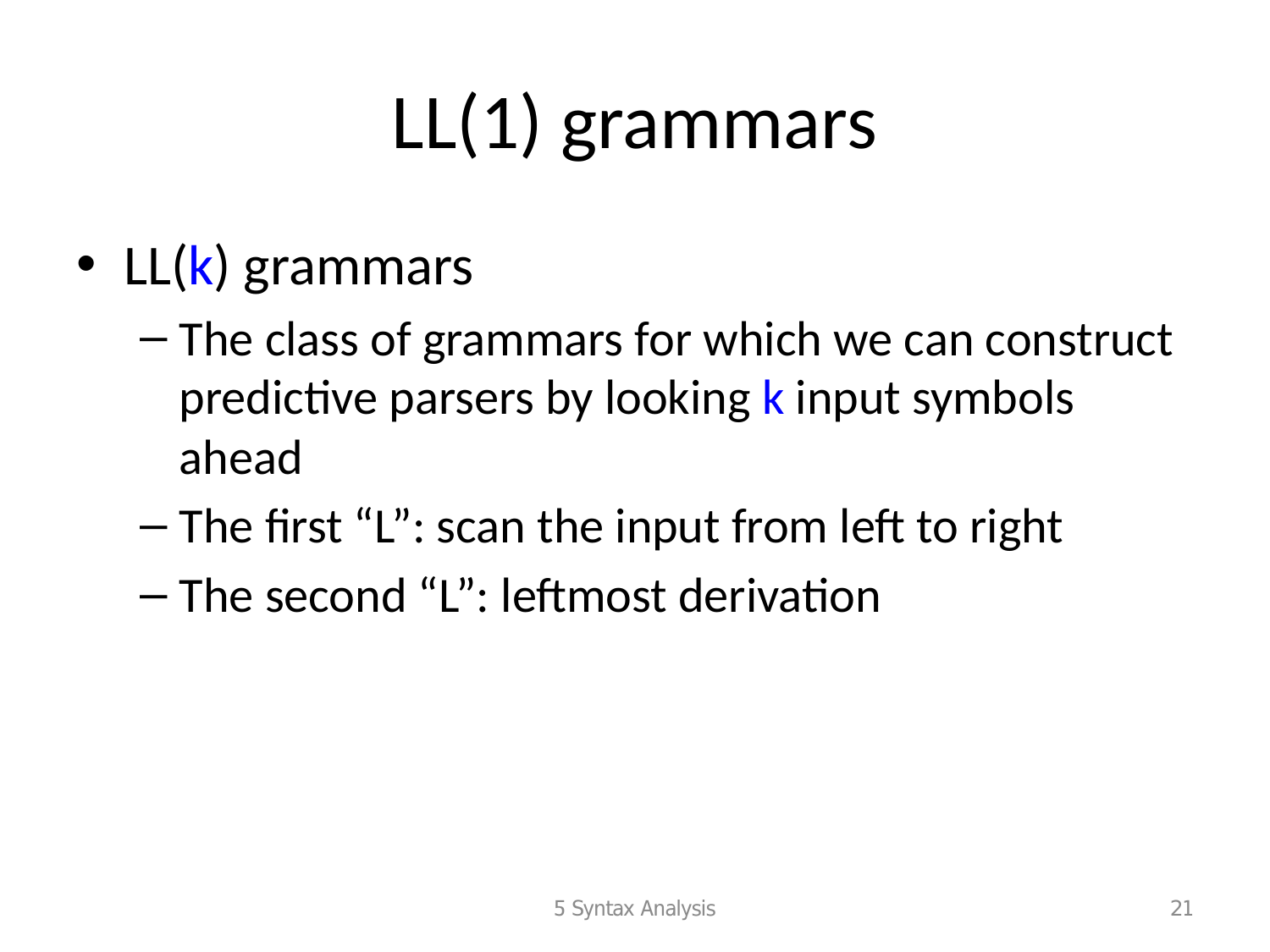

# LL(1) grammars
LL(k) grammars
The class of grammars for which we can construct predictive parsers by looking k input symbols ahead
The first “L”: scan the input from left to right
The second “L”: leftmost derivation
5 Syntax Analysis
21